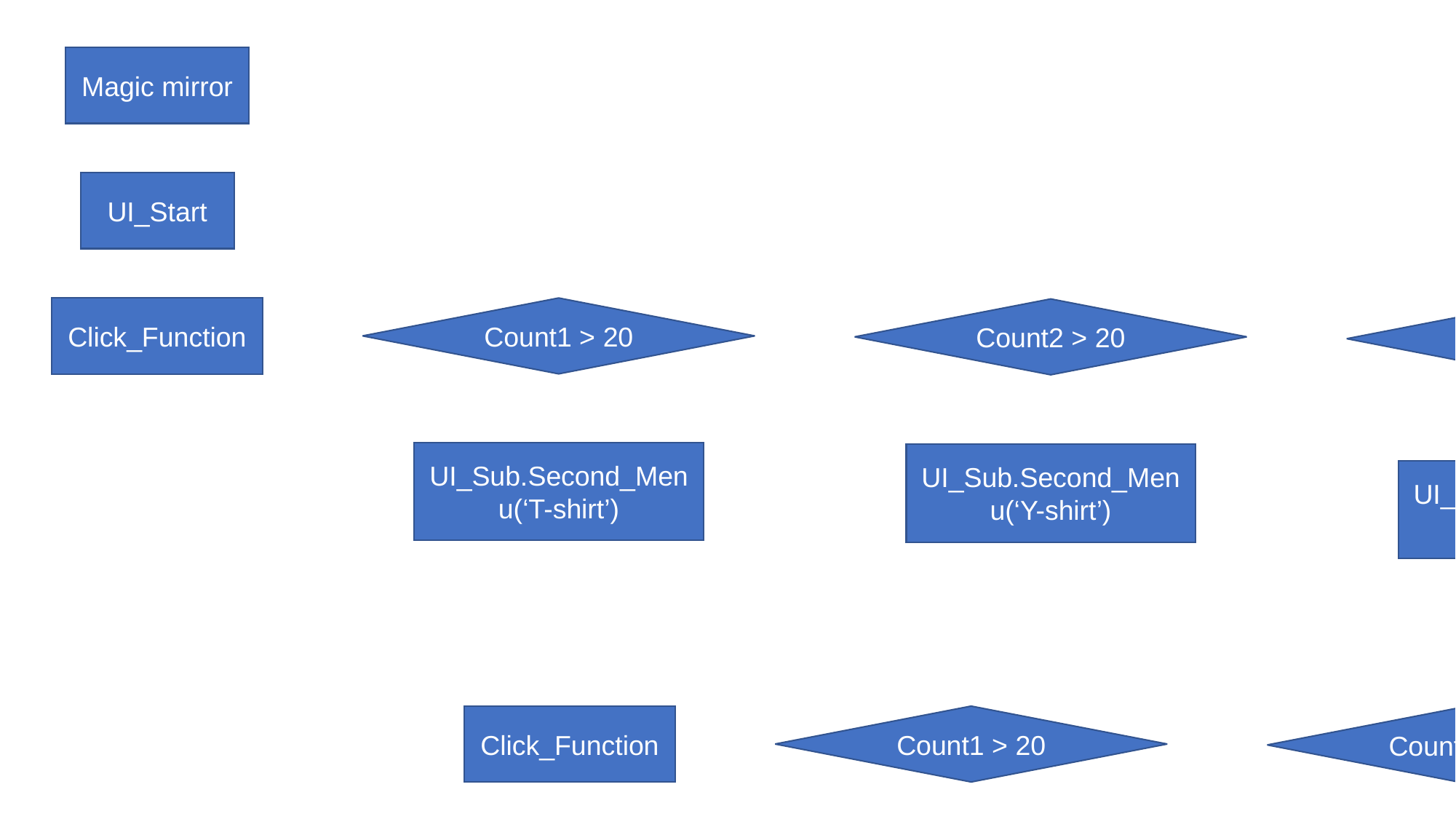

Magic mirror
UI_Start
Click_Function
Count1 > 20
Count2 > 20
Count3 > 20
UI_Sub.Second_Menu(‘T-shirt’)
UI_Sub.Second_Menu(‘Y-shirt’)
UI_Sub.Second_Menu(‘Hood-T’)
Click_Function
Count1 > 20
Count2 > 20
Count3 > 20